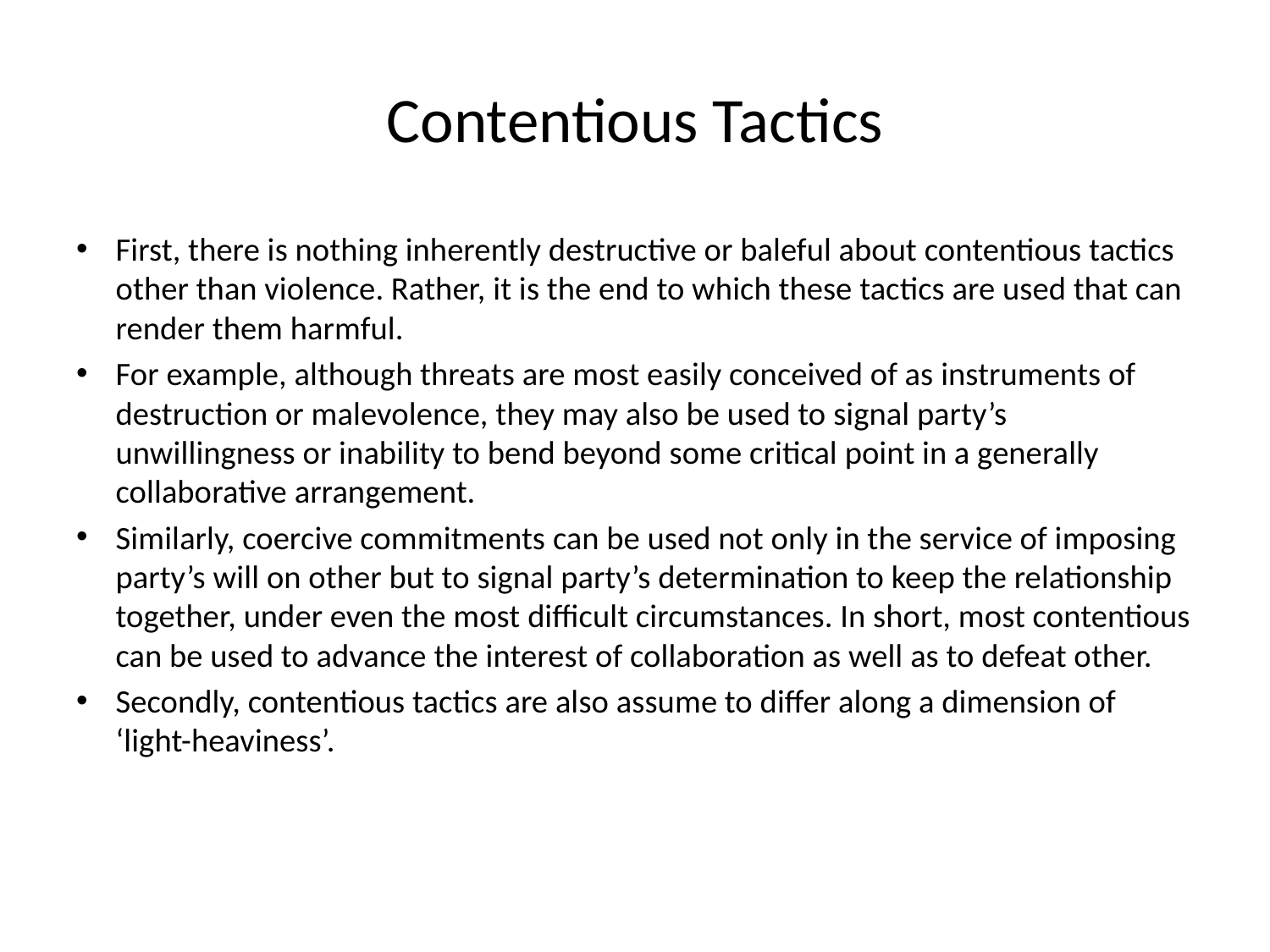

# Contentious Tactics
First, there is nothing inherently destructive or baleful about contentious tactics other than violence. Rather, it is the end to which these tactics are used that can render them harmful.
For example, although threats are most easily conceived of as instruments of destruction or malevolence, they may also be used to signal party’s unwillingness or inability to bend beyond some critical point in a generally collaborative arrangement.
Similarly, coercive commitments can be used not only in the service of imposing party’s will on other but to signal party’s determination to keep the relationship together, under even the most difficult circumstances. In short, most contentious can be used to advance the interest of collaboration as well as to defeat other.
Secondly, contentious tactics are also assume to differ along a dimension of ‘light-heaviness’.